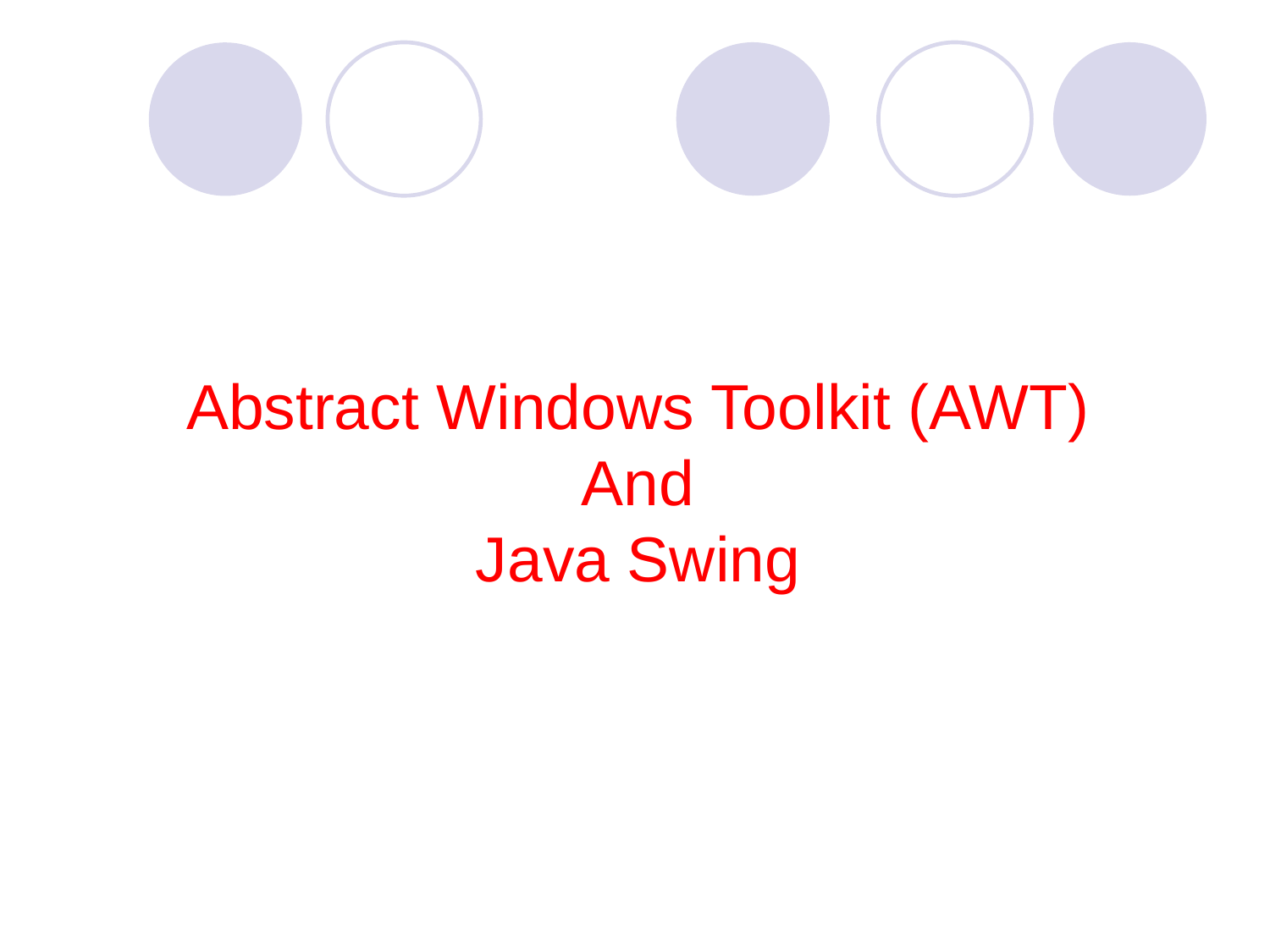

Abstract Windows Toolkit (AWT)
And
Java Swing